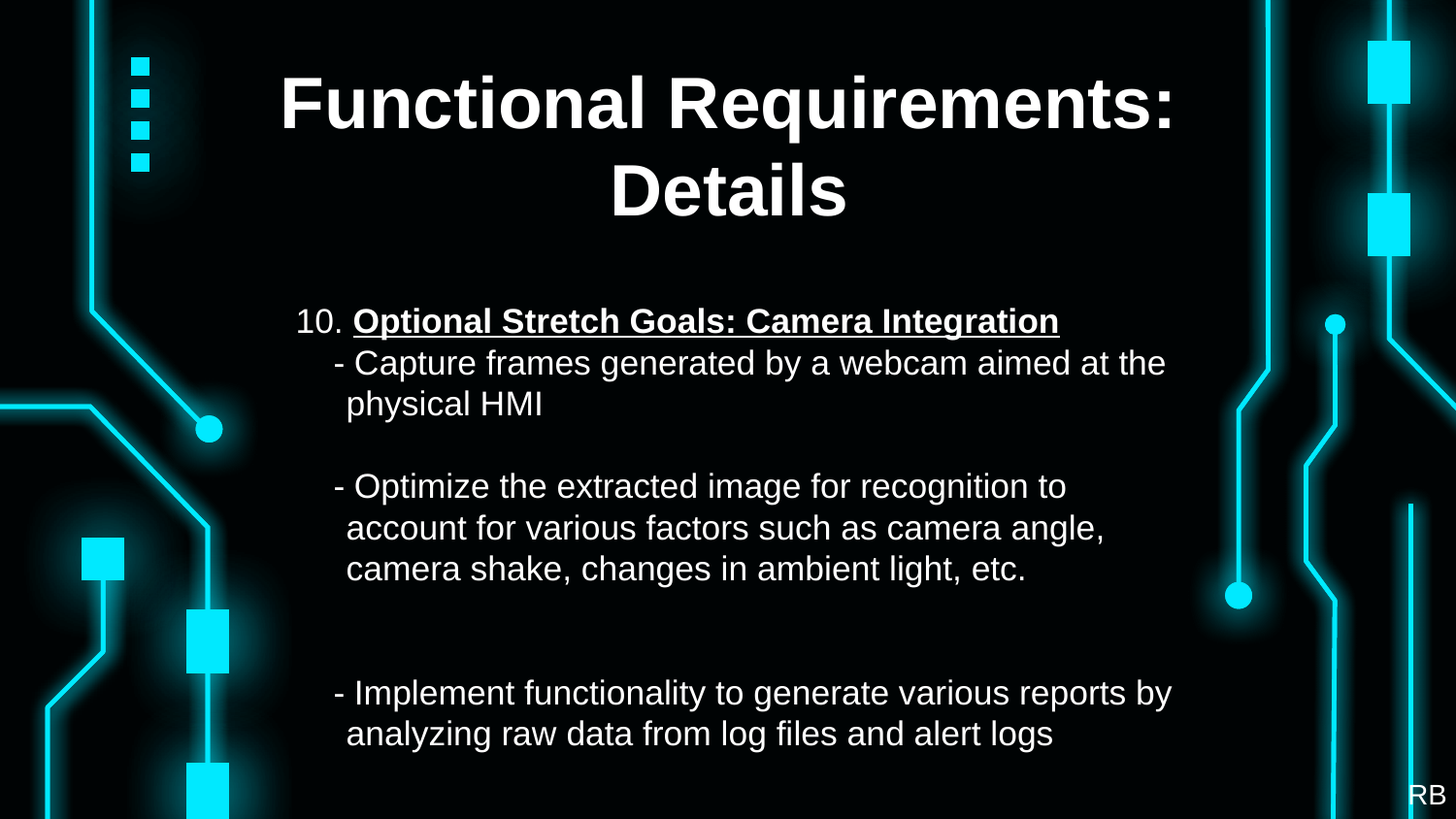

# Functional Requirements: Details
10. Optional Stretch Goals: Camera Integration
    - Capture frames generated by a webcam aimed at the physical HMI

    - Optimize the extracted image for recognition to account for various factors such as camera angle, camera shake, changes in ambient light, etc.

    - Implement functionality to generate various reports by analyzing raw data from log files and alert logs

RB